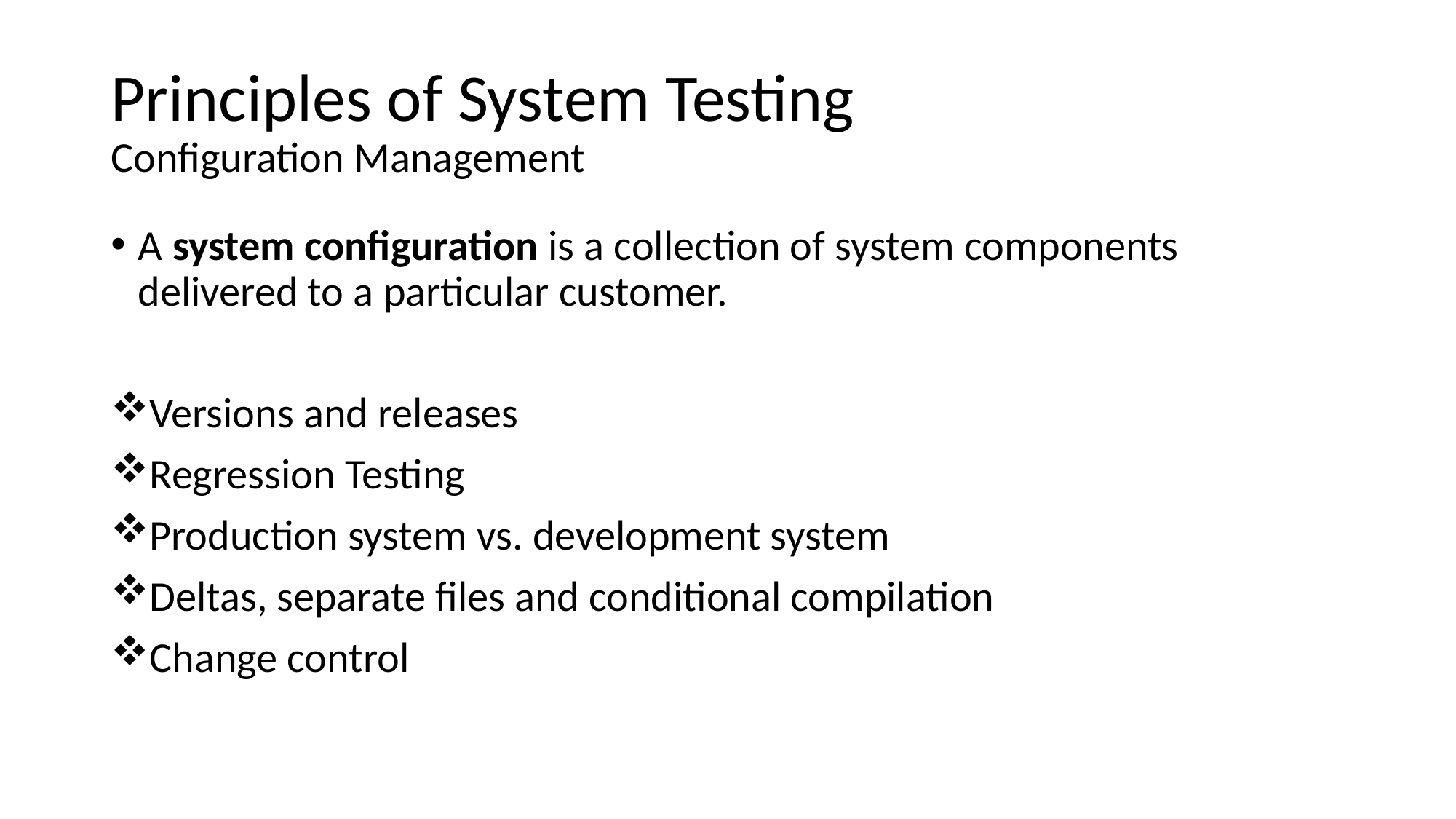

# Principles of System Testing Configuration Management
A system configuration is a collection of system components delivered to a particular customer.

Versions and releases
Regression Testing
Production system vs. development system
Deltas, separate files and conditional compilation
Change control